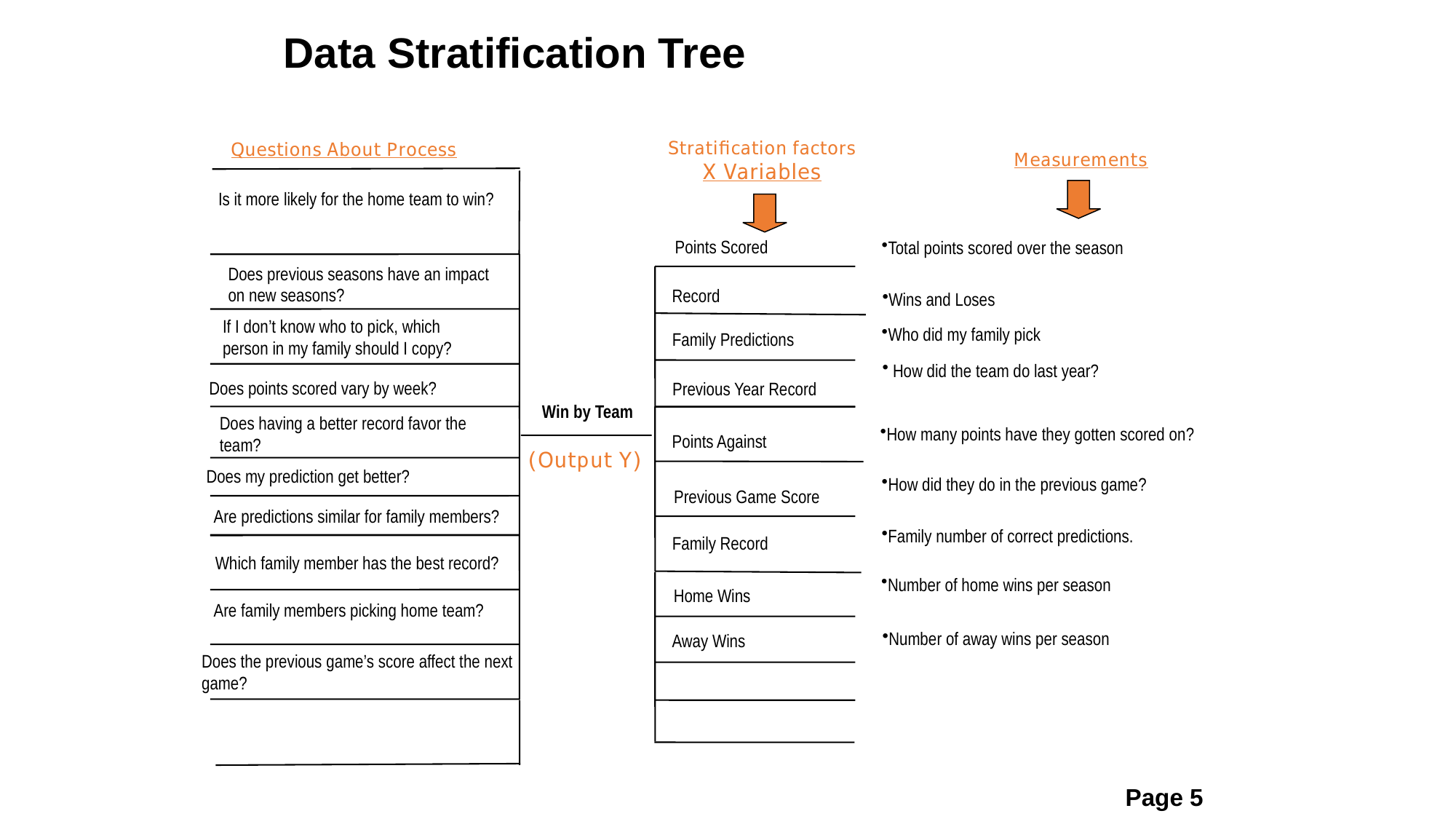

# Data Stratification Tree
Stratification factors
X Variables
Questions About Process
Measurements

Is it more likely for the home team to win?

Points Scored
Total points scored over the season
Does previous seasons have an impact on new seasons?

Record
Wins and Loses
If I don’t know who to pick, which person in my family should I copy?
Who did my family pick
Family Predictions
 How did the team do last year?
Does points scored vary by week?
Previous Year Record
Win by Team

Does having a better record favor the team?
How many points have they gotten scored on?
Points Against

(Output Y)
Does my prediction get better?
How did they do in the previous game?
Previous Game Score
Are predictions similar for family members?
Family number of correct predictions.
Family Record

Which family member has the best record?
Number of home wins per season
Home Wins
Are family members picking home team?
Number of away wins per season
Away Wins
Does the previous game’s score affect the next game?

Page 5